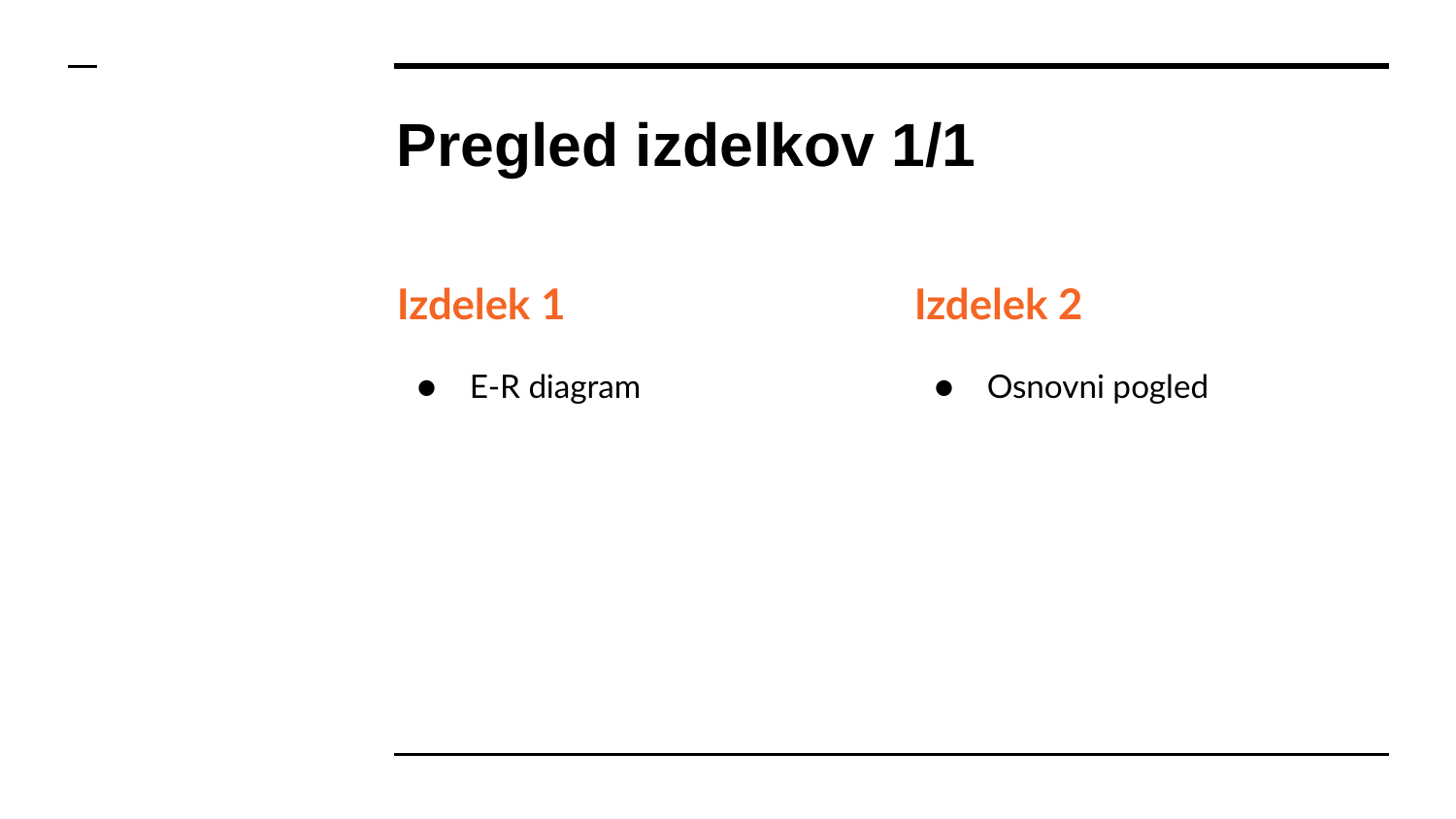

# Pregled izdelkov 1/1
Izdelek 1
E-R diagram
Izdelek 2
Osnovni pogled